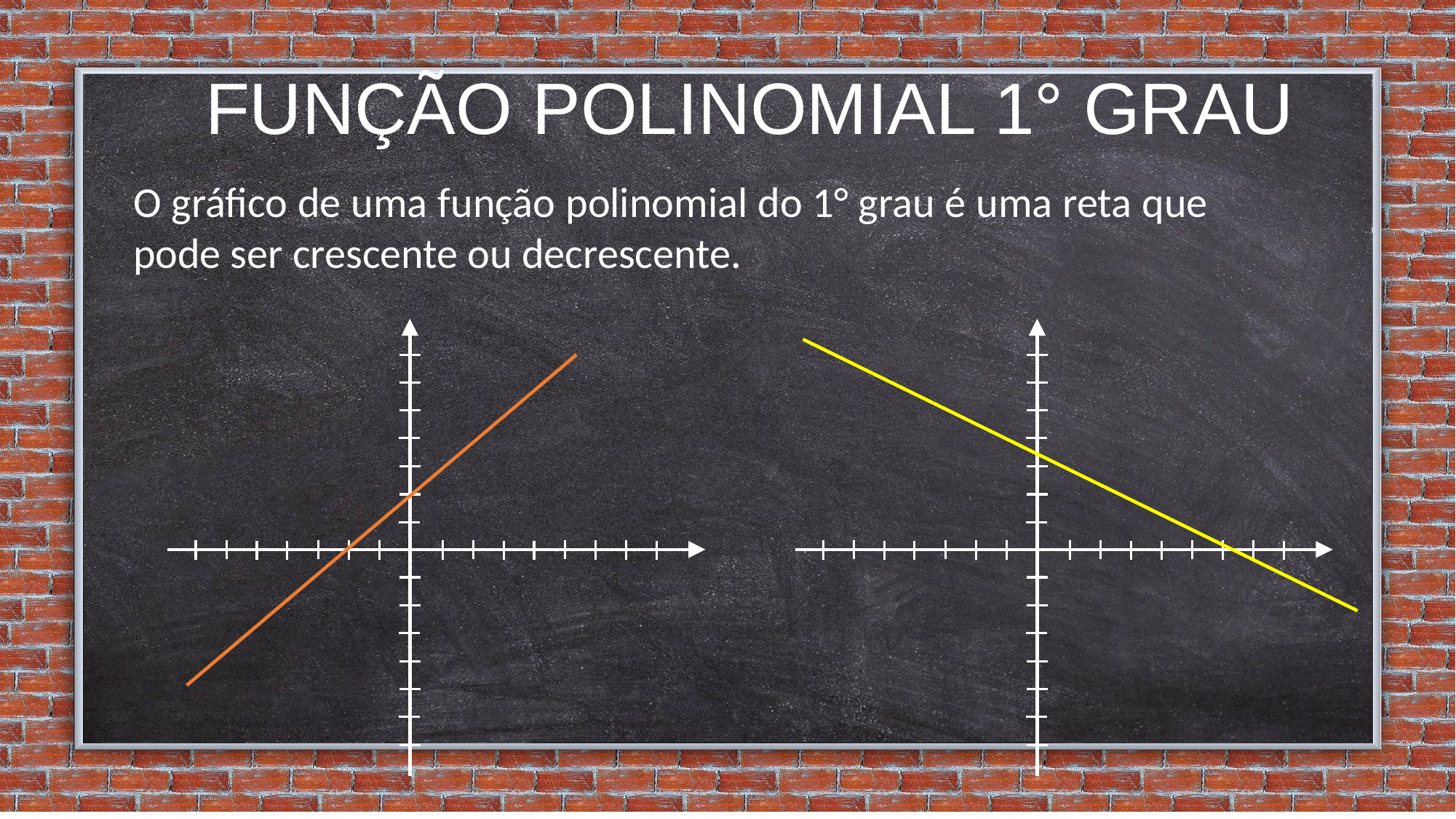

FUNÇÃO POLINOMIAL 1° GRAU

O gráfico de uma função polinomial do 1° grau é uma reta que pode ser crescente ou decrescente.